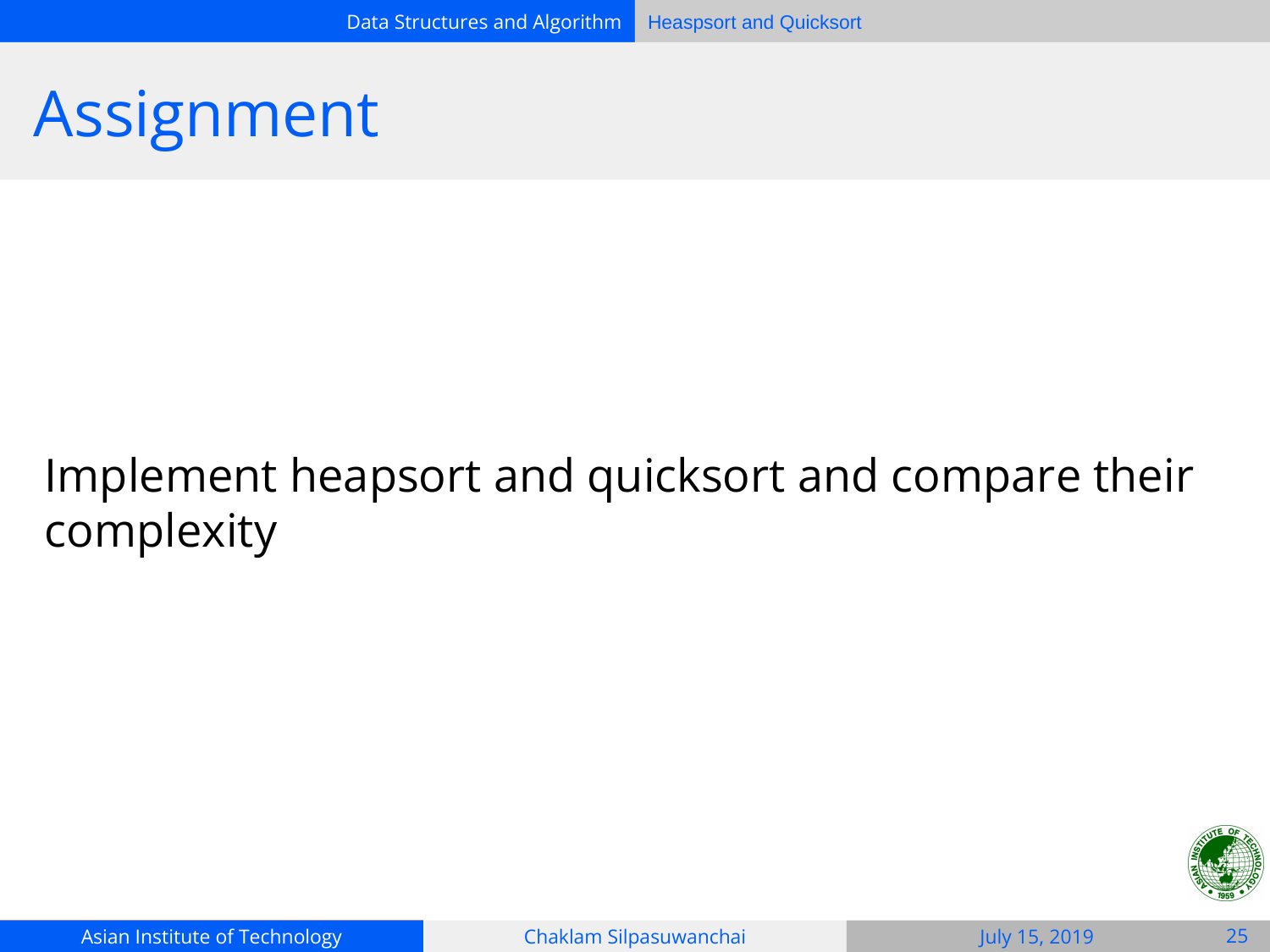

# Assignment
Implement heapsort and quicksort and compare their complexity
25